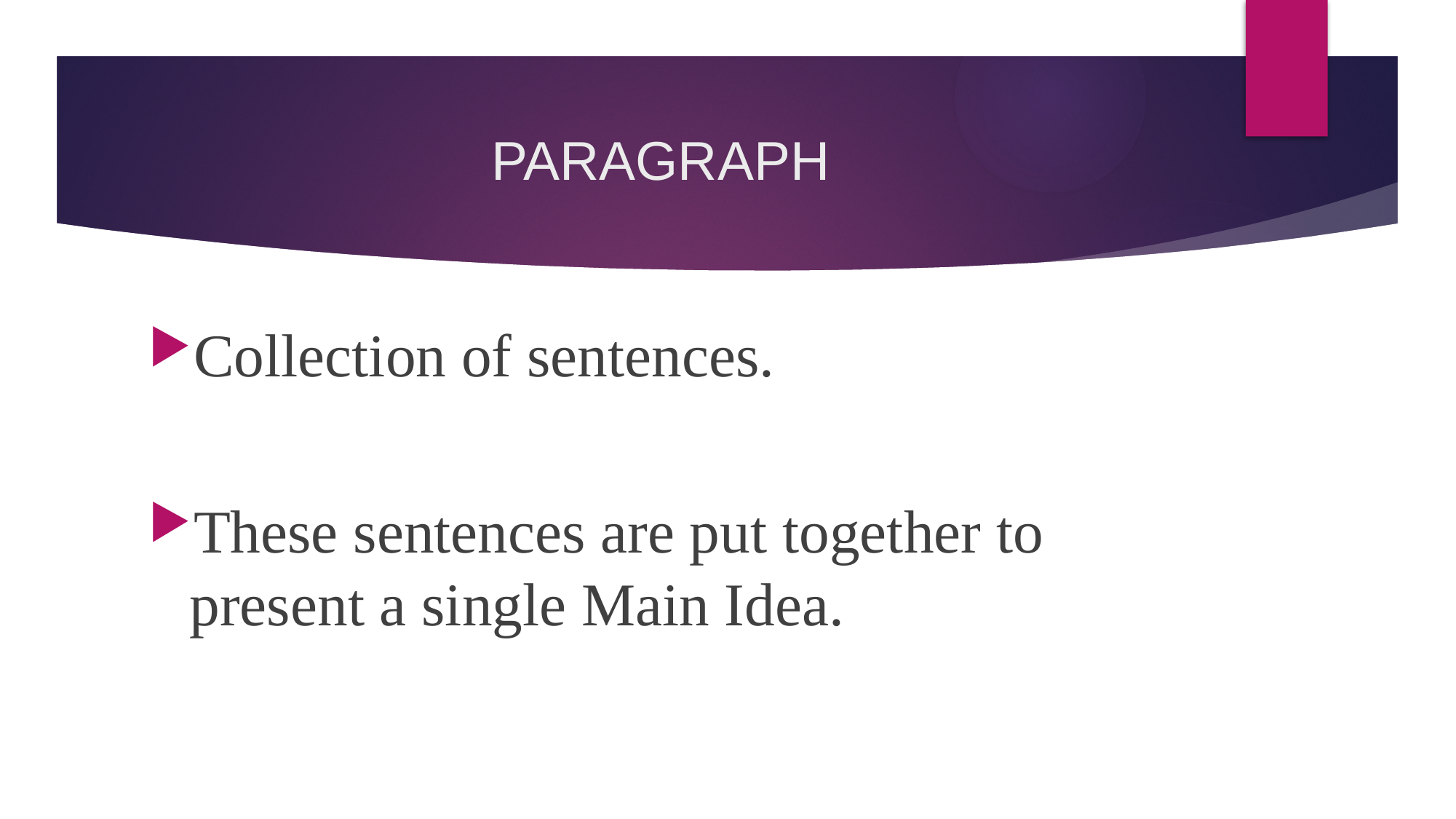

# PARAGRAPH
Collection of sentences.

These sentences are put together to present a single Main Idea.